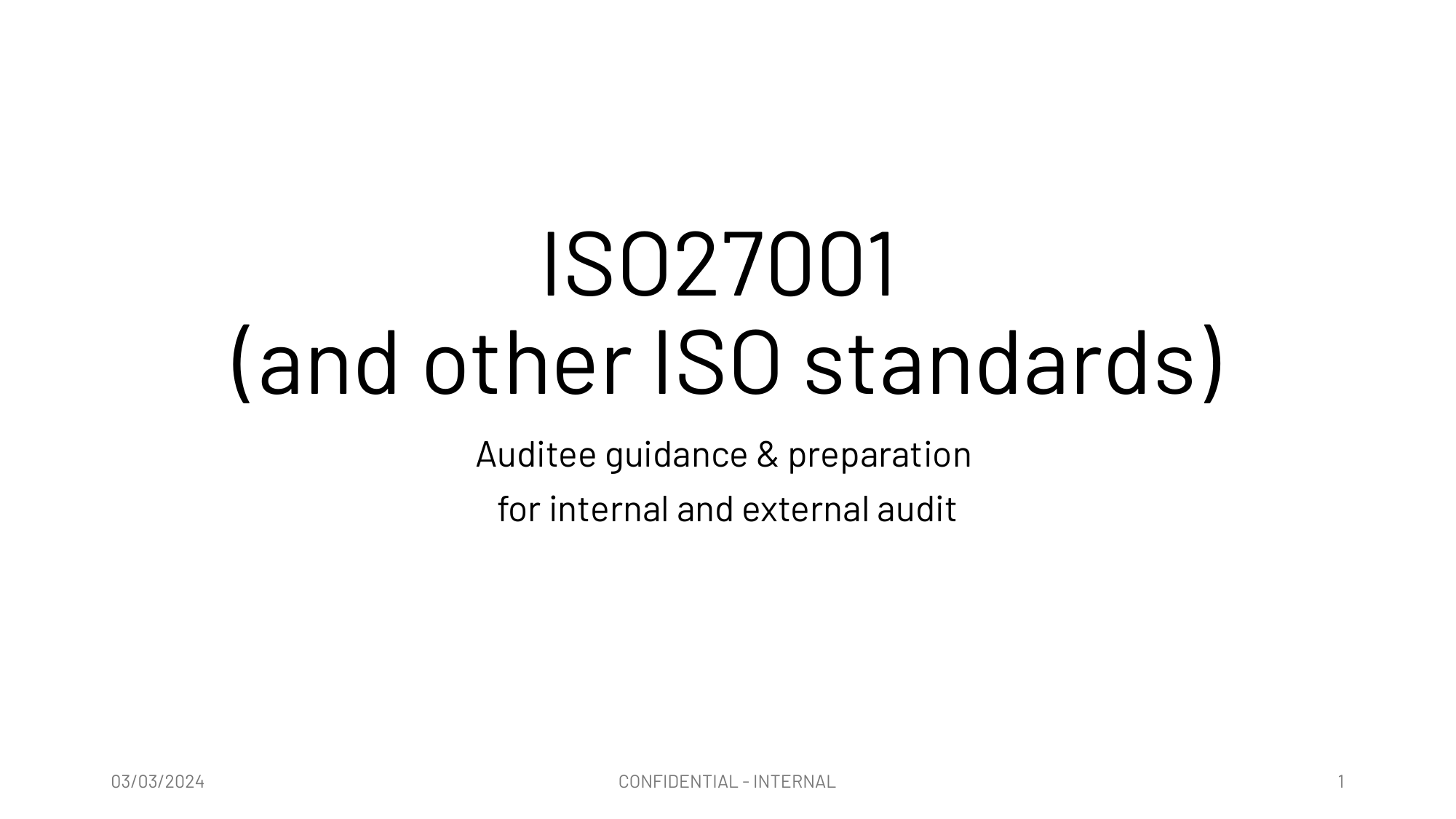

# ISO27001 (and other ISO standards)
Auditee guidance & preparation
for internal and external audit
03/03/2024
CONFIDENTIAL - INTERNAL
1